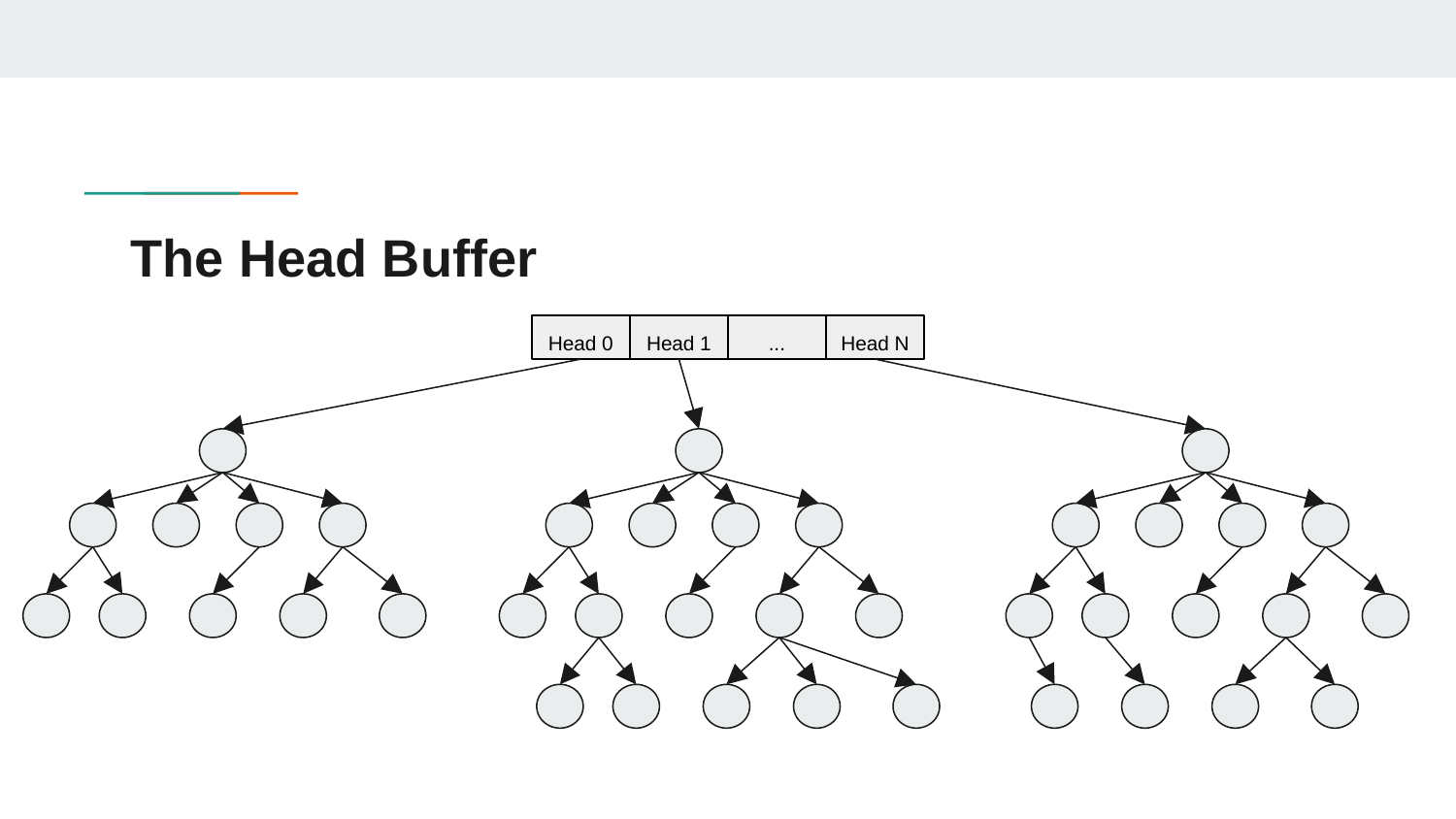

# The Head Buffer
Head 0
Head 1
...
Head N